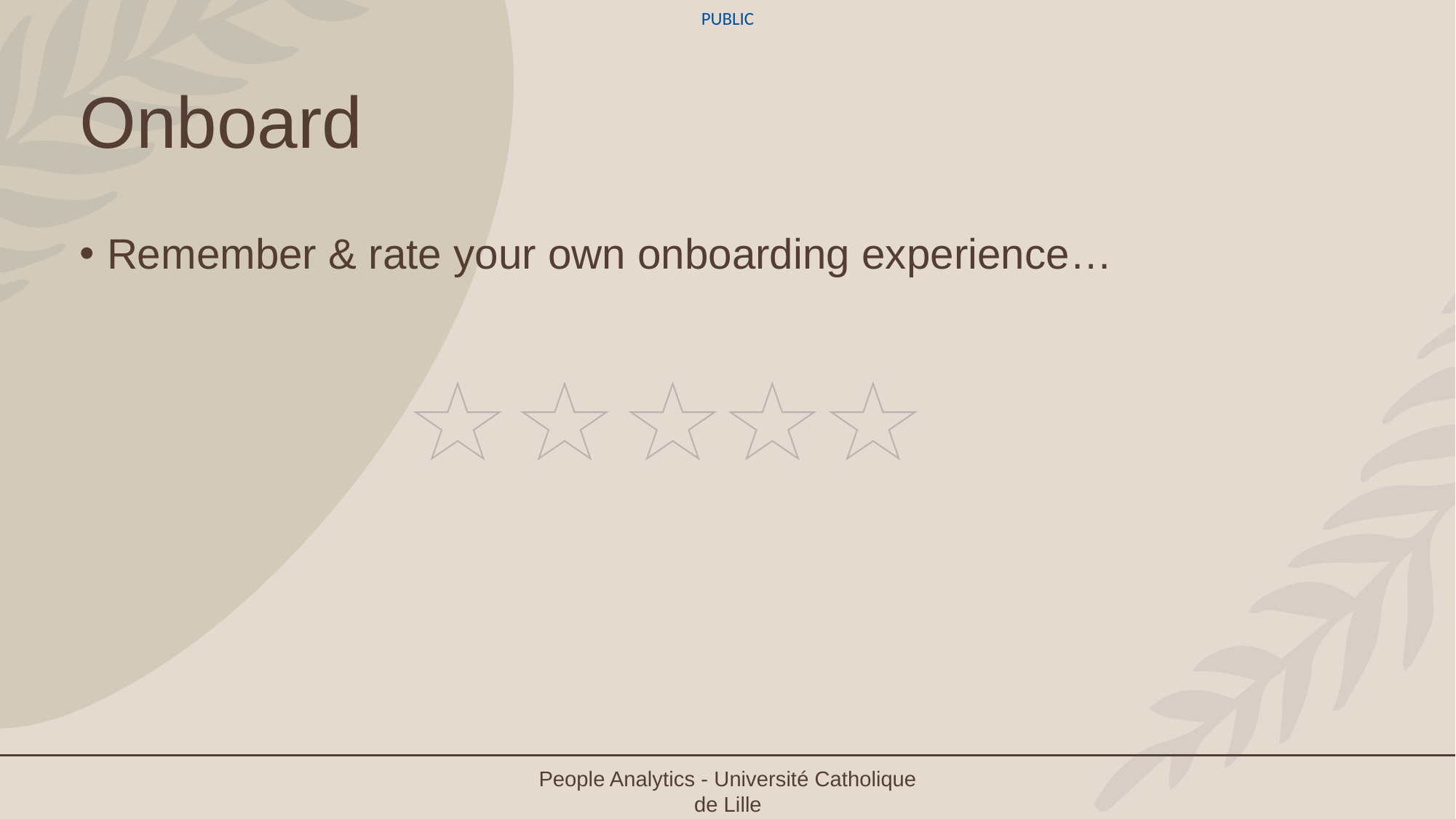

# Onboard
Remember & rate your own onboarding experience…

People Analytics - Université Catholique de Lille